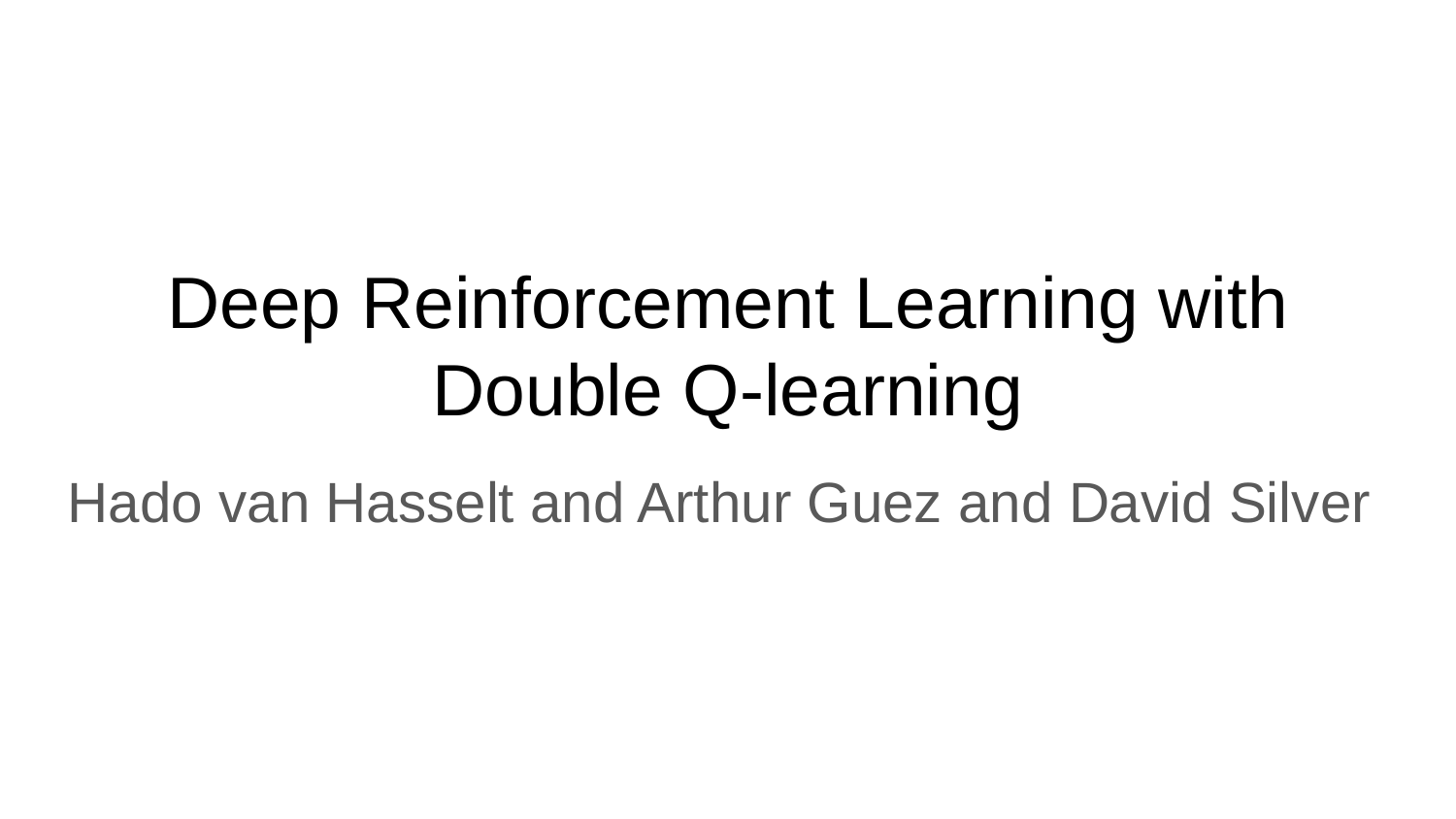

# Deep Reinforcement Learning with Double Q-learning
Hado van Hasselt and Arthur Guez and David Silver